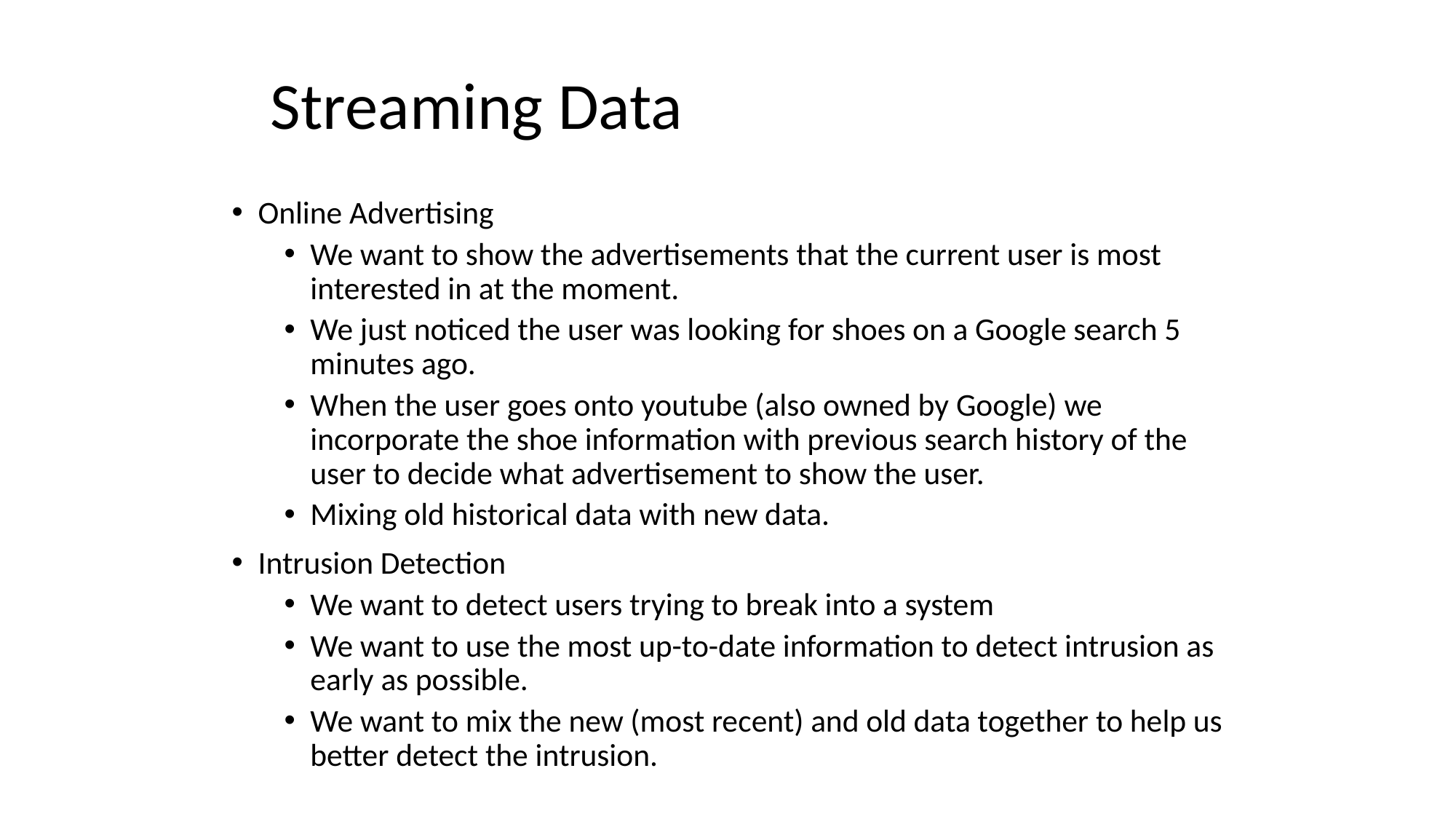

# Streaming Data
Online Advertising
We want to show the advertisements that the current user is most interested in at the moment.
We just noticed the user was looking for shoes on a Google search 5 minutes ago.
When the user goes onto youtube (also owned by Google) we incorporate the shoe information with previous search history of the user to decide what advertisement to show the user.
Mixing old historical data with new data.
Intrusion Detection
We want to detect users trying to break into a system
We want to use the most up-to-date information to detect intrusion as early as possible.
We want to mix the new (most recent) and old data together to help us better detect the intrusion.